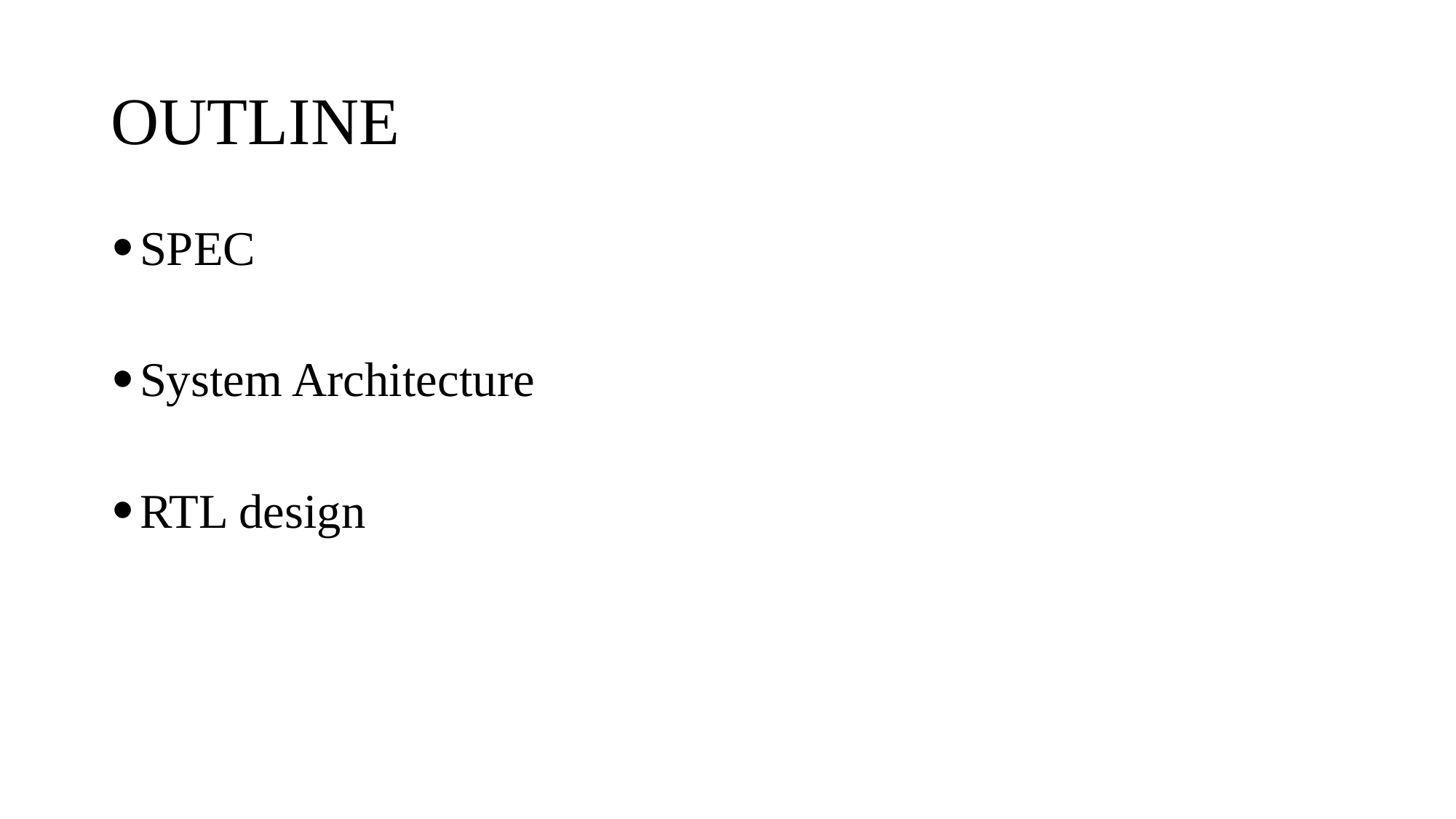

# OUTLINE
SPEC

System Architecture

RTL design